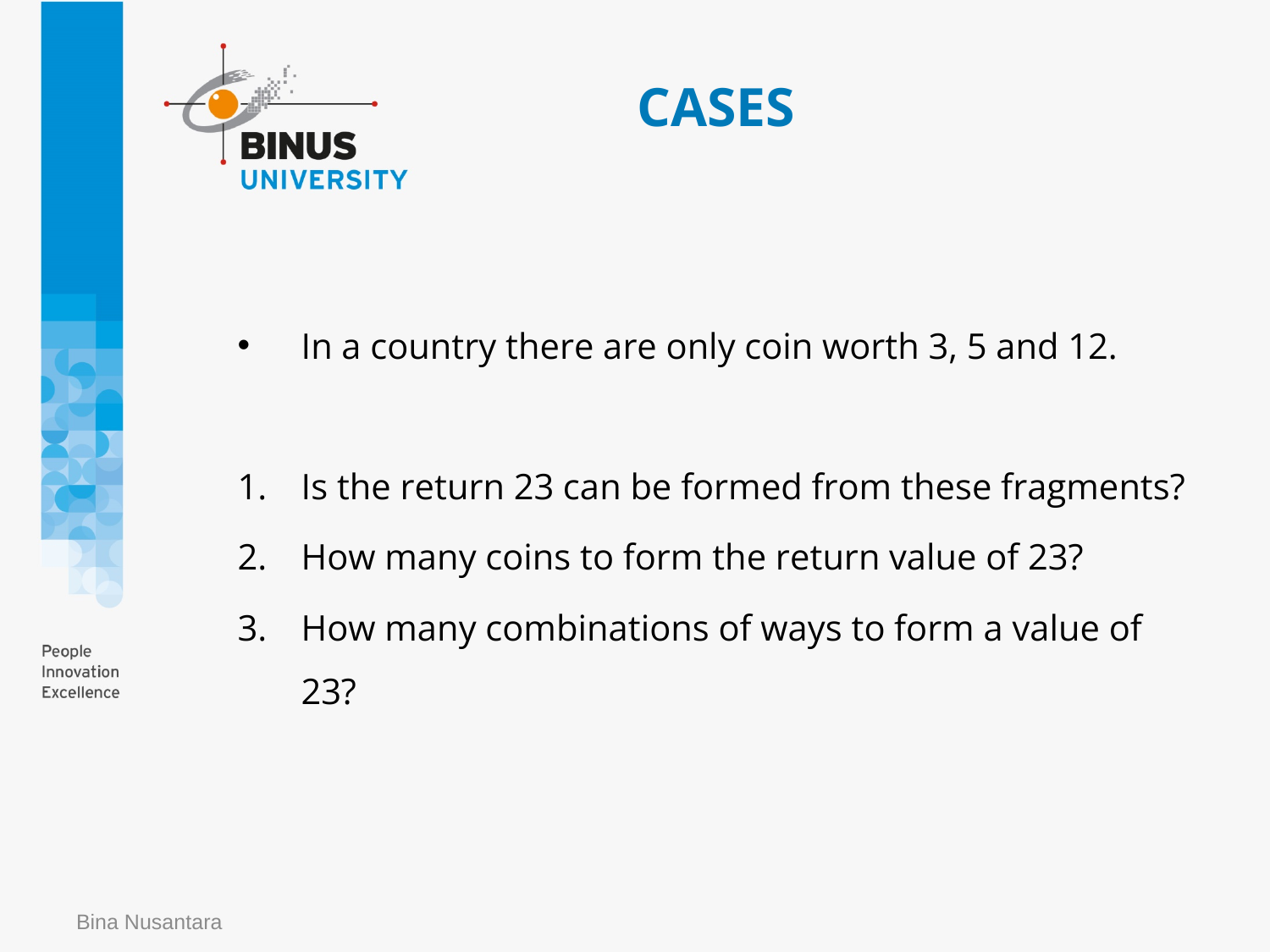

# CASES
In a country there are only coin worth 3, 5 and 12.

Is the return 23 can be formed from these fragments?
How many coins to form the return value of 23?
How many combinations of ways to form a value of 23?
Bina Nusantara